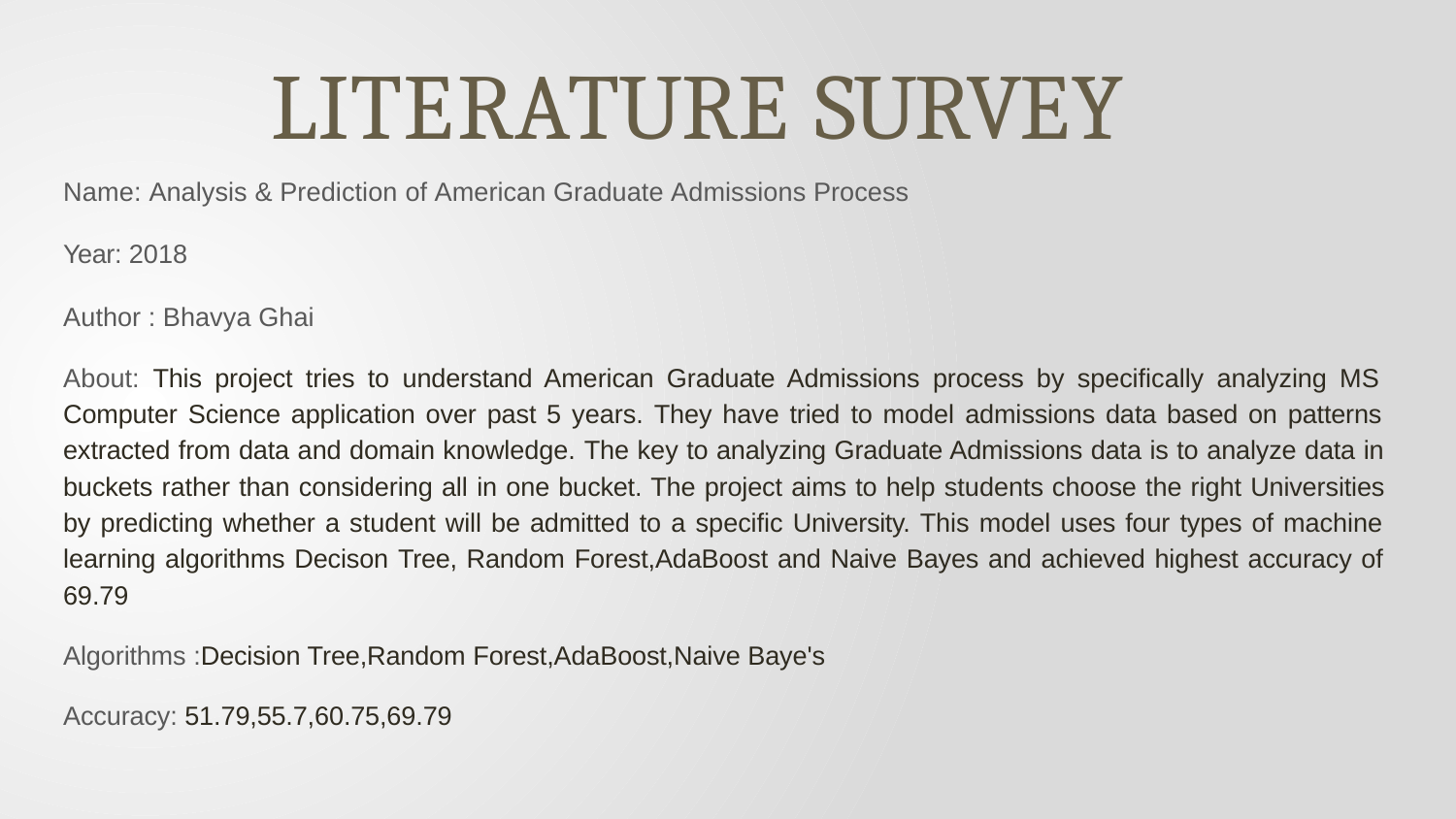

# LITERATURE SURVEY
Name: Analysis & Prediction of American Graduate Admissions Process

Year: 2018

Author : Bhavya Ghai
About: This project tries to understand American Graduate Admissions process by specifically analyzing MS  Computer Science application over past 5 years. They have tried to model admissions data based on patterns  extracted from data and domain knowledge. The key to analyzing Graduate Admissions data is to analyze data in  buckets rather than considering all in one bucket. The project aims to help students choose the right Universities  by predicting whether a student will be admitted to a specific University. This model uses four types of machine  learning algorithms Decison Tree, Random Forest,AdaBoost and Naive Bayes and achieved highest accuracy of  69.79
Algorithms :Decision Tree,Random Forest,AdaBoost,Naive Baye's  Accuracy: 51.79,55.7,60.75,69.79